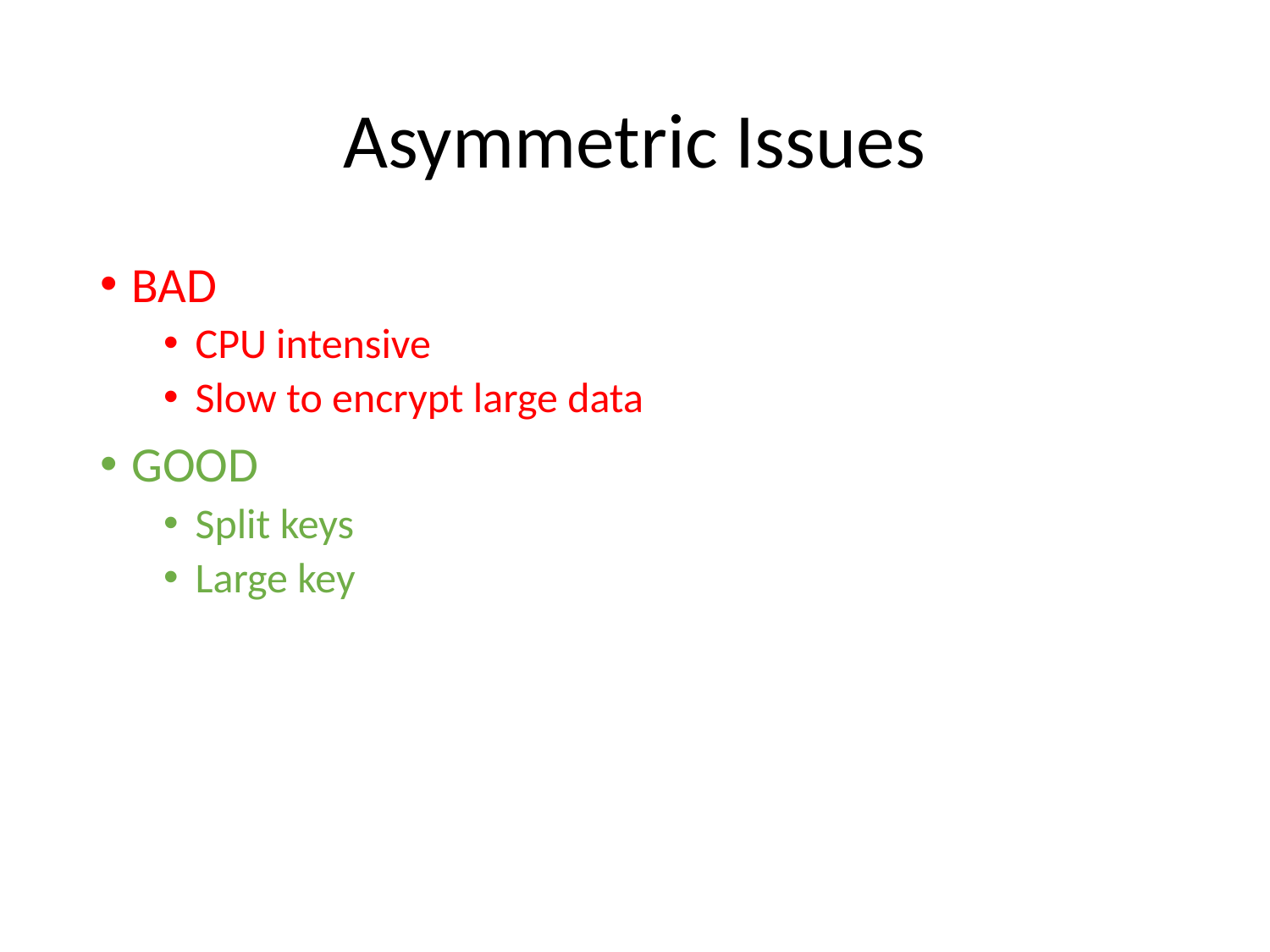

# Asymmetric Issues
BAD
CPU intensive
Slow to encrypt large data
GOOD
Split keys
Large key